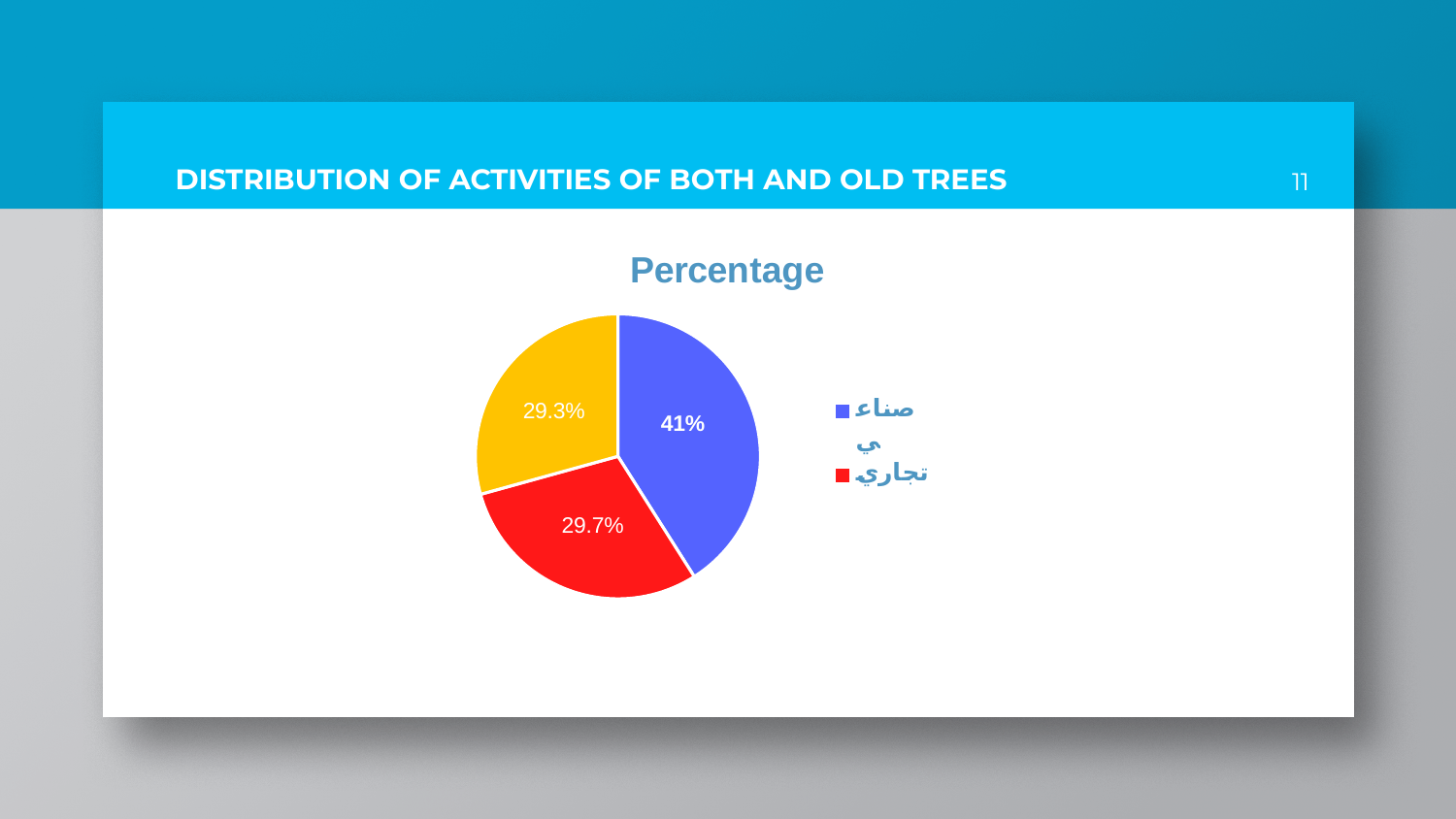

# DISTRIBUTION OF ACTIVITIES OF BOTH AND OLD TREES
11

### Chart: Percentage

| Category | Percentage |
|---|---|
| صناعي | 41.0 |
| تجاري | 29.7 |
| خدمي | 29.3 |